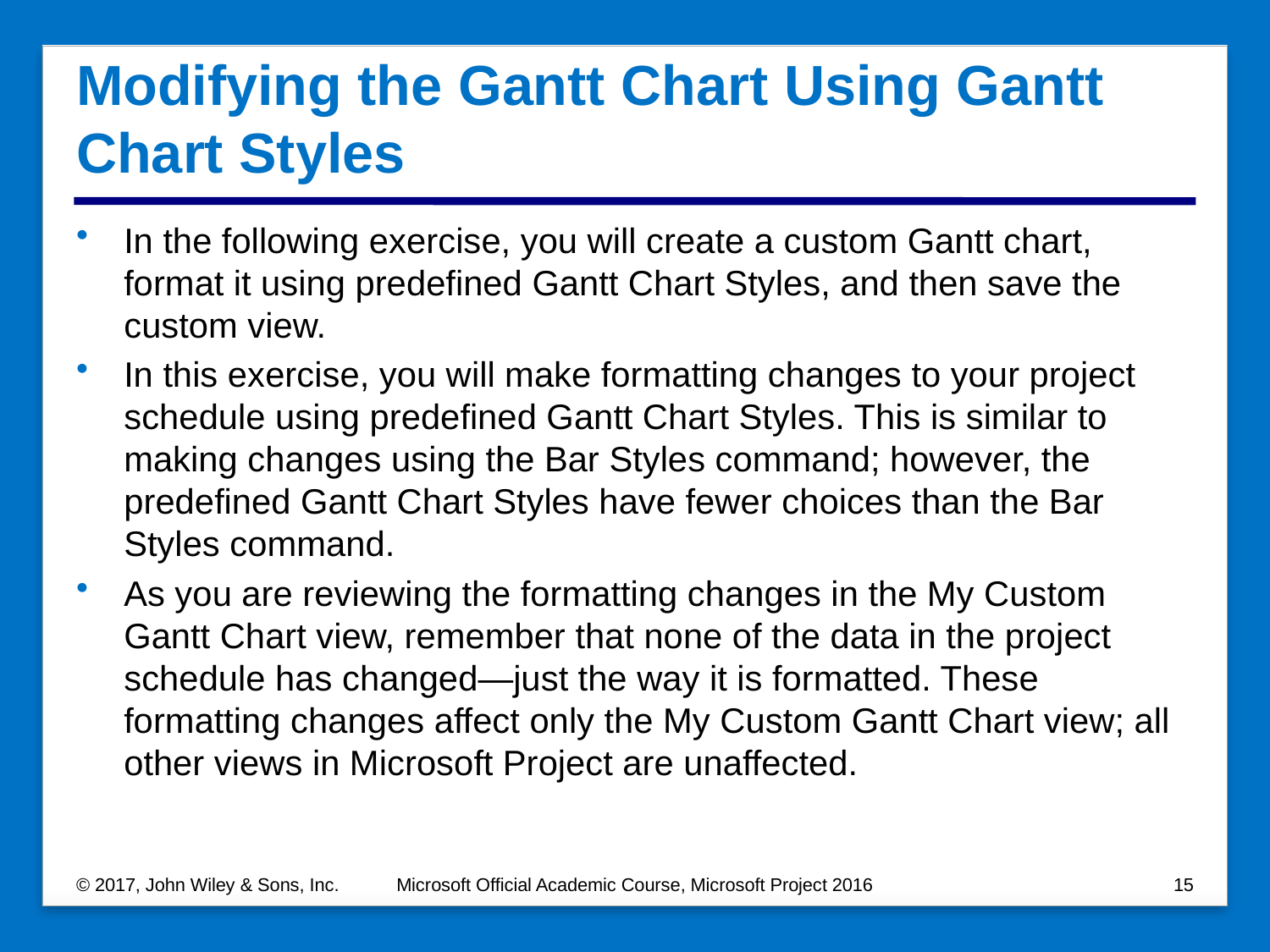

# Modifying the Gantt Chart Using Gantt Chart Styles
In the following exercise, you will create a custom Gantt chart, format it using predefined Gantt Chart Styles, and then save the custom view.
In this exercise, you will make formatting changes to your project schedule using predefined Gantt Chart Styles. This is similar to making changes using the Bar Styles command; however, the predefined Gantt Chart Styles have fewer choices than the Bar Styles command.
As you are reviewing the formatting changes in the My Custom Gantt Chart view, remember that none of the data in the project schedule has changed—just the way it is formatted. These formatting changes affect only the My Custom Gantt Chart view; all other views in Microsoft Project are unaffected.
© 2017, John Wiley & Sons, Inc.
Microsoft Official Academic Course, Microsoft Project 2016
15